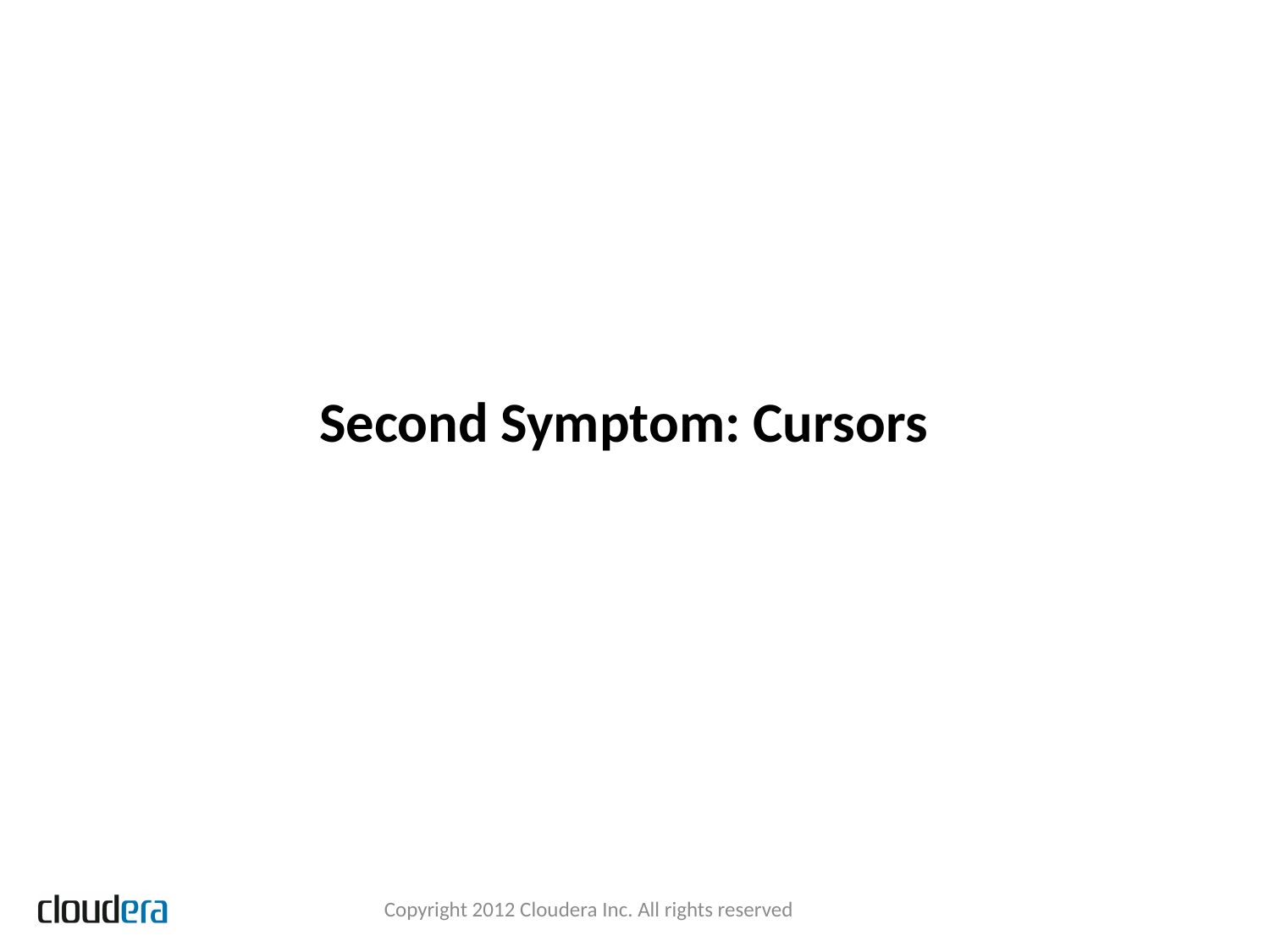

# Second Symptom: Cursors
Copyright 2012 Cloudera Inc. All rights reserved